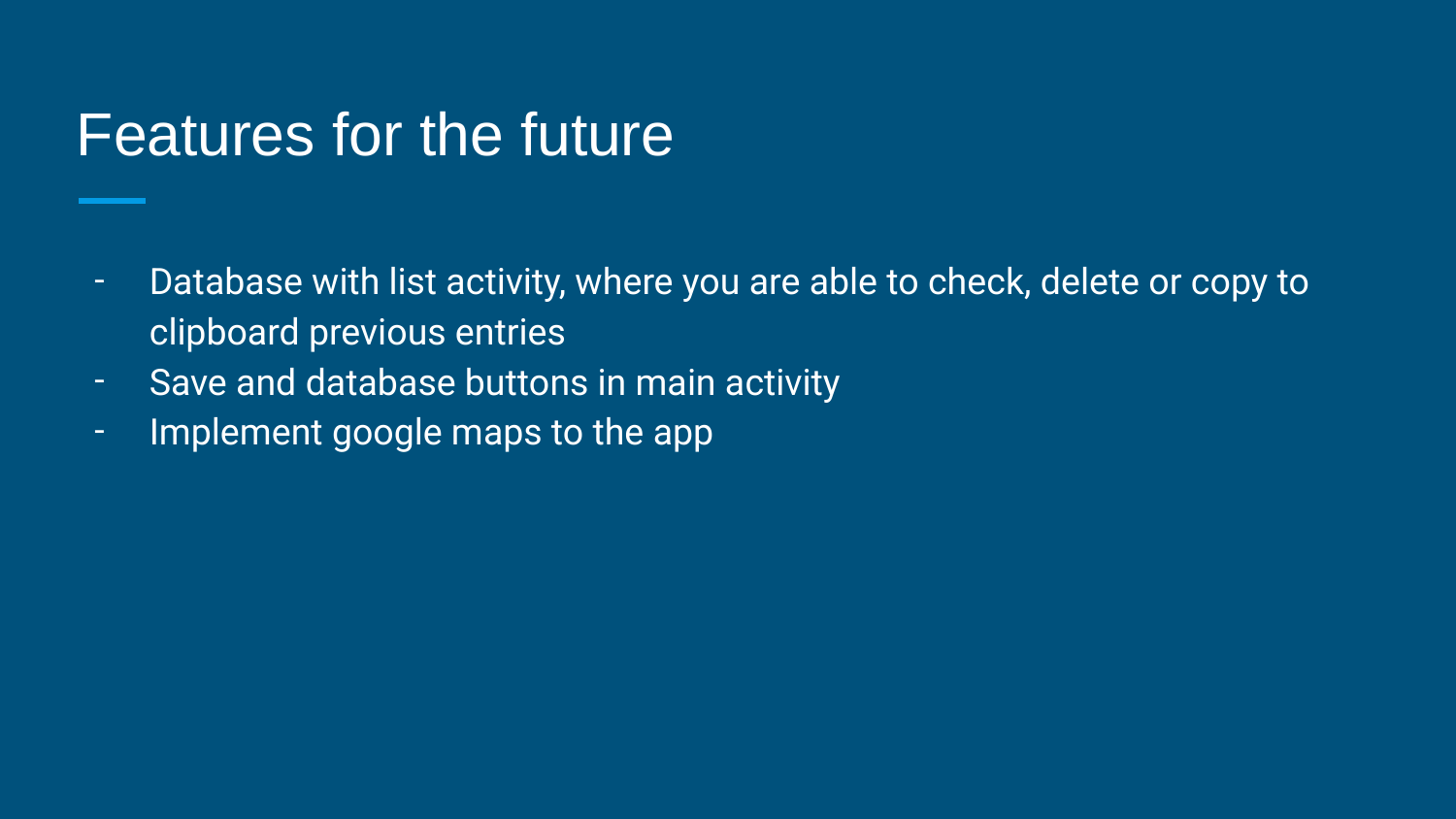

# Features for the future
Database with list activity, where you are able to check, delete or copy to clipboard previous entries
Save and database buttons in main activity
Implement google maps to the app